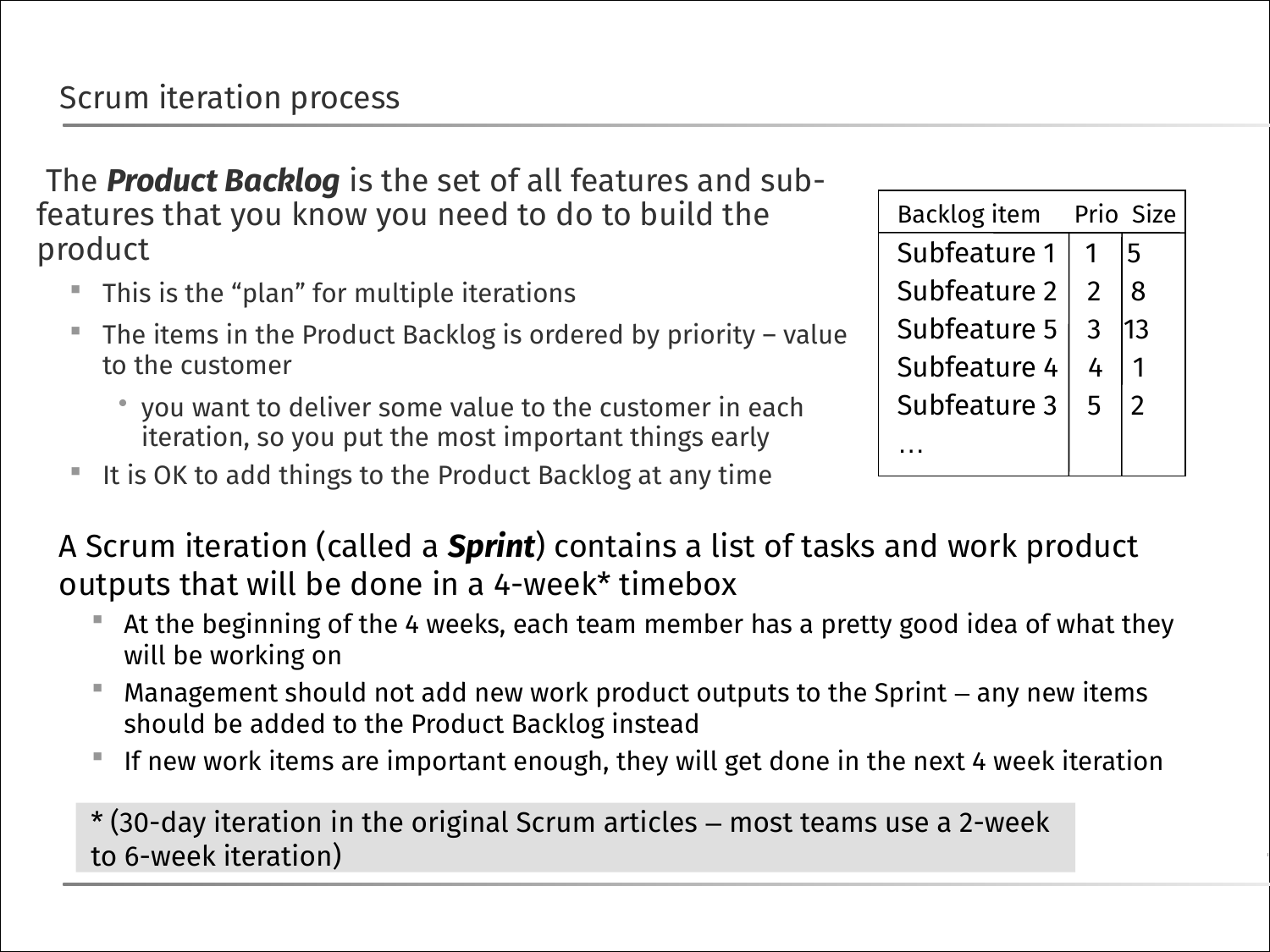

# Scrum iteration process
The Product Backlog is the set of all features and sub-features that you know you need to do to build the product
This is the “plan” for multiple iterations
The items in the Product Backlog is ordered by priority – value to the customer
you want to deliver some value to the customer in each iteration, so you put the most important things early
It is OK to add things to the Product Backlog at any time
Backlog item     Prio  Size
Subfeature 1    1    5
Subfeature 2    2    8
Subfeature 5    3   13
Subfeature 4    4    1
Subfeature 3    5    2
…

A Scrum iteration (called a Sprint) contains a list of tasks and work product outputs that will be done in a 4-week* timebox
At the beginning of the 4 weeks, each team member has a pretty good idea of what they will be working on
Management should not add new work product outputs to the Sprint – any new items should be added to the Product Backlog instead
If new work items are important enough, they will get done in the next 4 week iteration
* (30-day iteration in the original Scrum articles – most teams use a 2-week
to 6-week iteration)